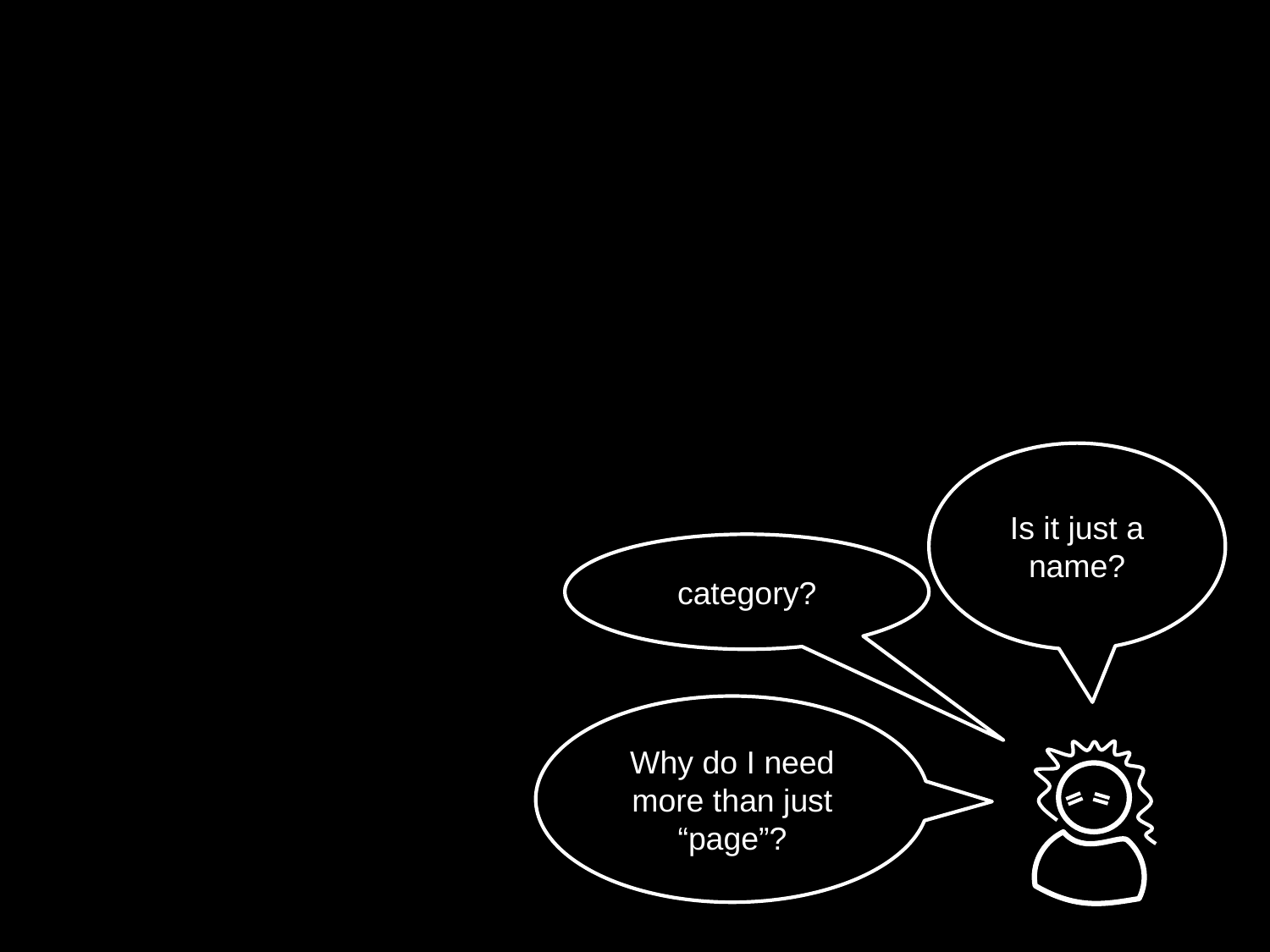

Is it just a name?
category?
Why do I need more than just “page”?